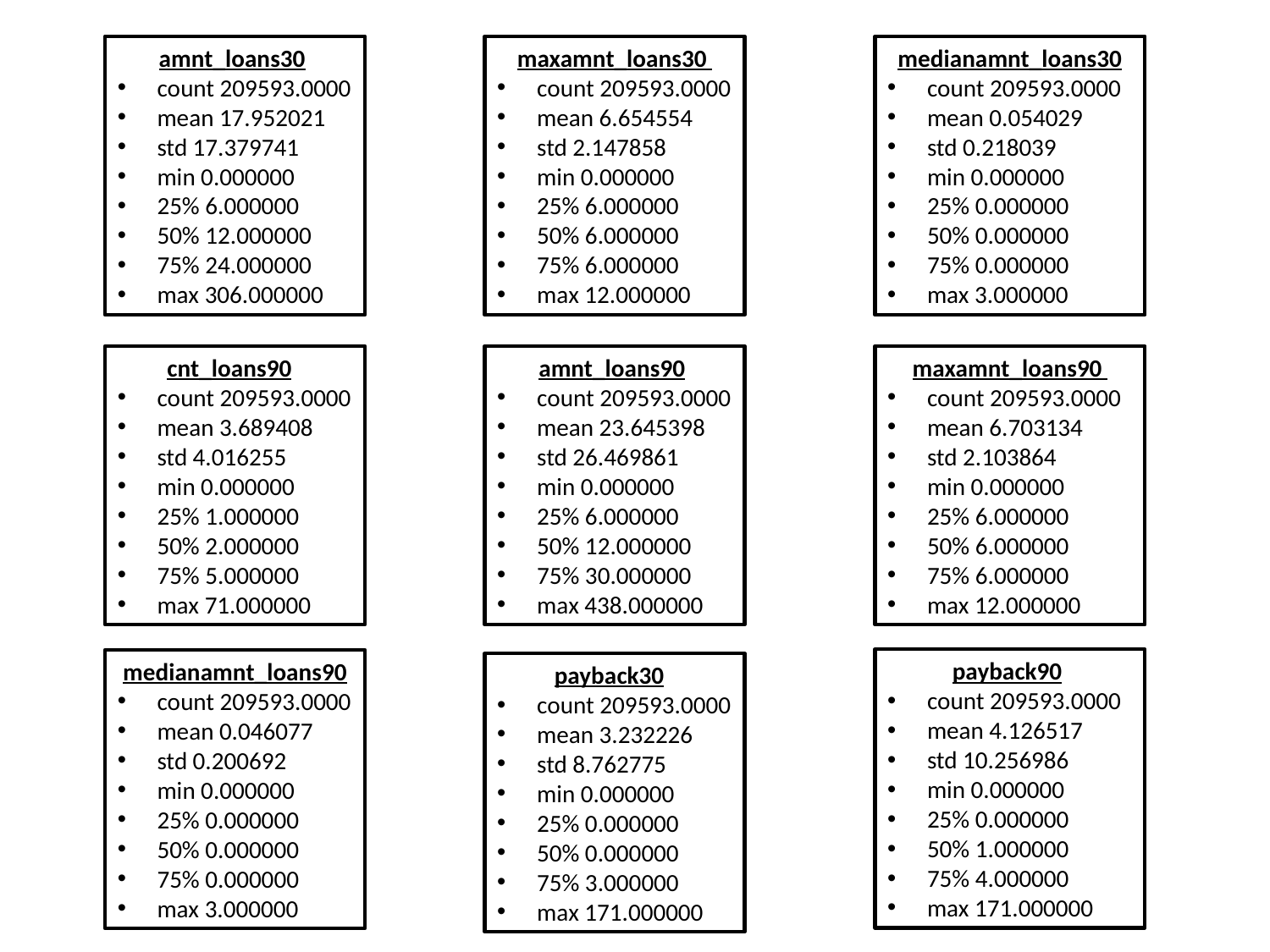

medianamnt_loans30
count 209593.0000
mean 0.054029
std 0.218039
min 0.000000
25% 0.000000
50% 0.000000
75% 0.000000
max 3.000000
maxamnt_loans30
count 209593.0000
mean 6.654554
std 2.147858
min 0.000000
25% 6.000000
50% 6.000000
75% 6.000000
max 12.000000
amnt_loans30
count 209593.0000
mean 17.952021
std 17.379741
min 0.000000
25% 6.000000
50% 12.000000
75% 24.000000
max 306.000000
maxamnt_loans90
count 209593.0000
mean 6.703134
std 2.103864
min 0.000000
25% 6.000000
50% 6.000000
75% 6.000000
max 12.000000
amnt_loans90
count 209593.0000
mean 23.645398
std 26.469861
min 0.000000
25% 6.000000
50% 12.000000
75% 30.000000
max 438.000000
cnt_loans90
count 209593.0000
mean 3.689408
std 4.016255
min 0.000000
25% 1.000000
50% 2.000000
75% 5.000000
max 71.000000
payback90
count 209593.0000
mean 4.126517
std 10.256986
min 0.000000
25% 0.000000
50% 1.000000
75% 4.000000
max 171.000000
medianamnt_loans90
count 209593.0000
mean 0.046077
std 0.200692
min 0.000000
25% 0.000000
50% 0.000000
75% 0.000000
max 3.000000
payback30
count 209593.0000
mean 3.232226
std 8.762775
min 0.000000
25% 0.000000
50% 0.000000
75% 3.000000
max 171.000000